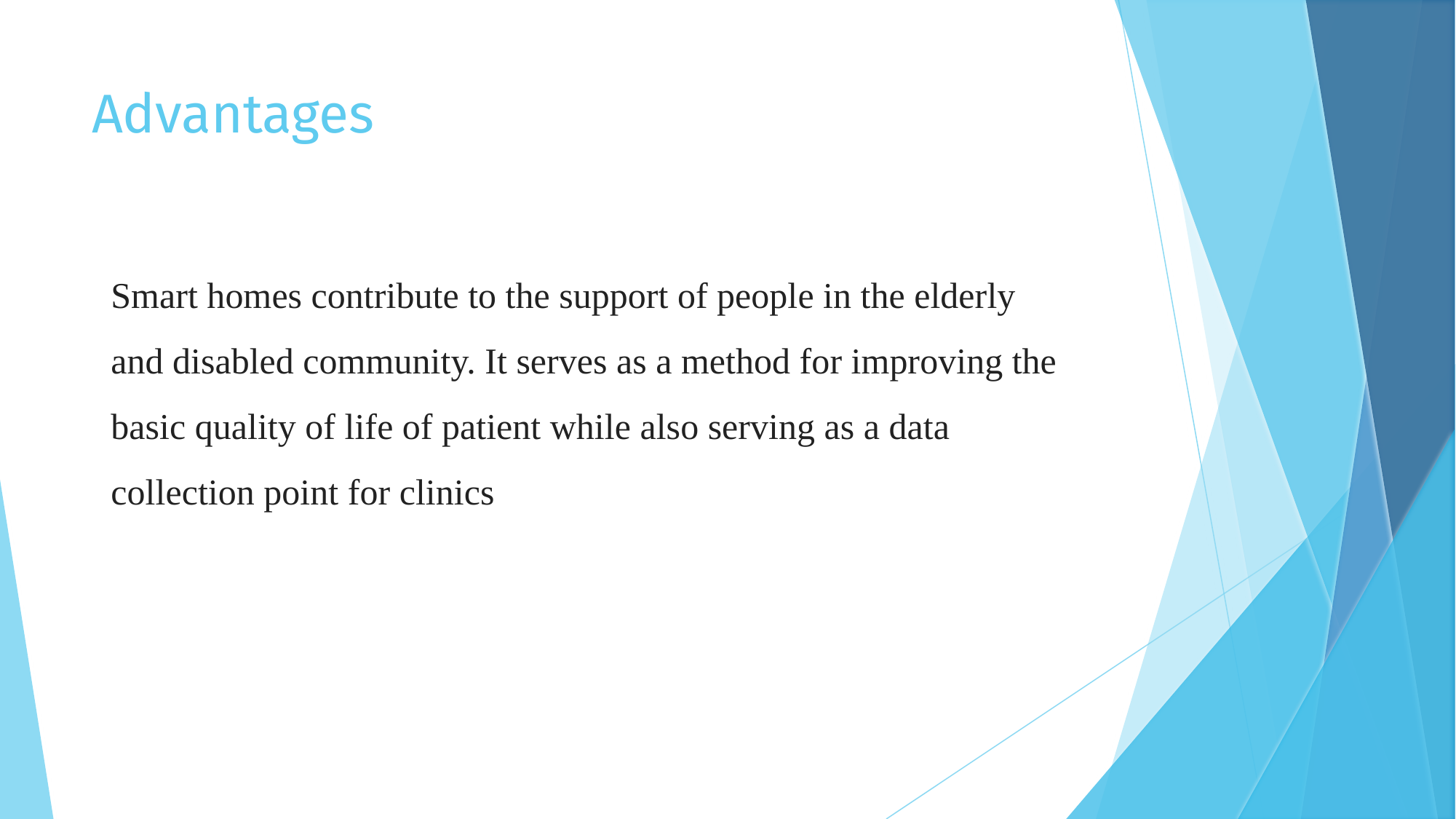

# Advantages
Smart homes contribute to the support of people in the elderly and disabled community. It serves as a method for improving the basic quality of life of patient while also serving as a data collection point for clinics